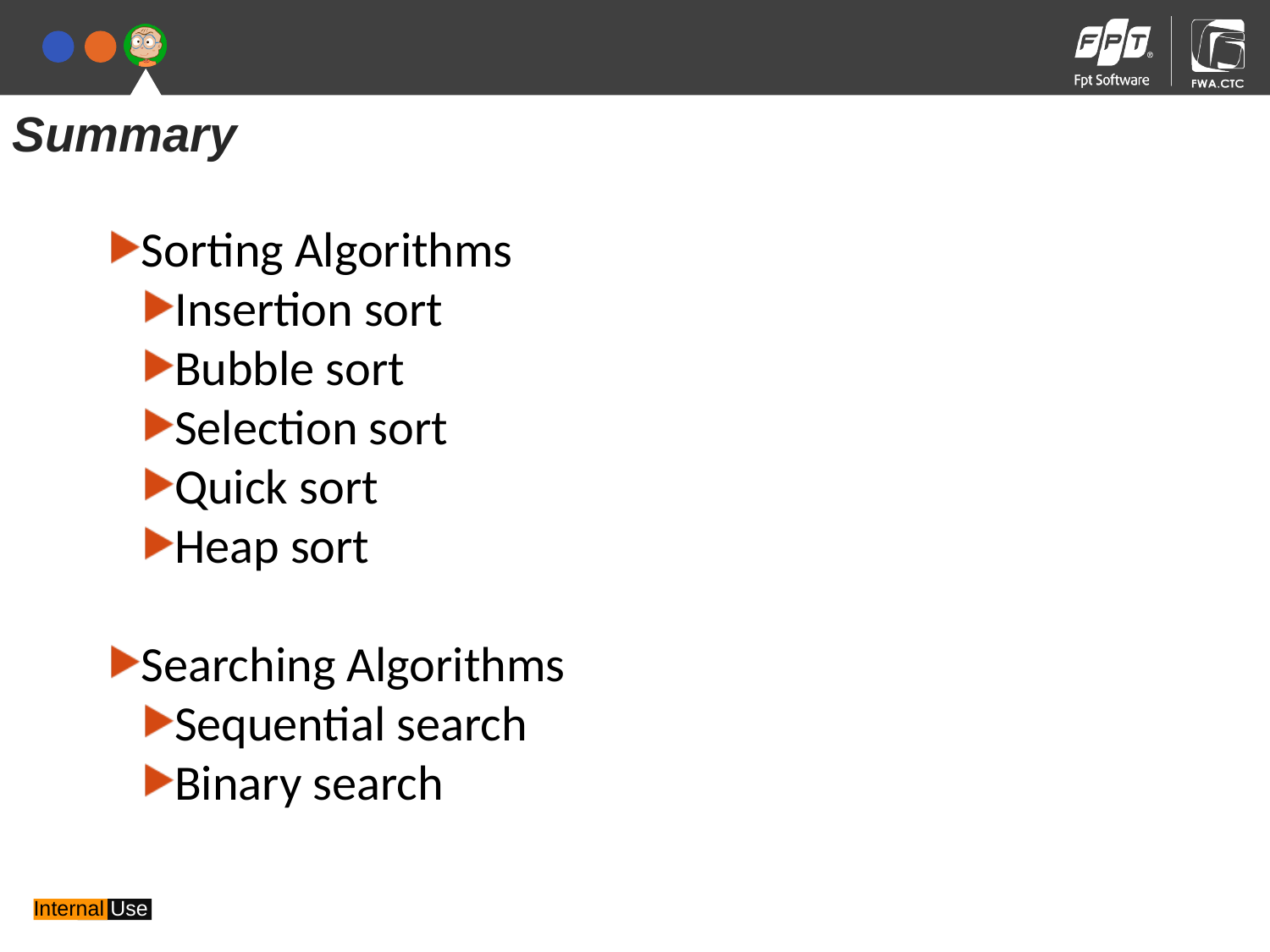

Summary
Sorting Algorithms
Insertion sort
Bubble sort
Selection sort
Quick sort
Heap sort

Searching Algorithms
Sequential search
Binary search